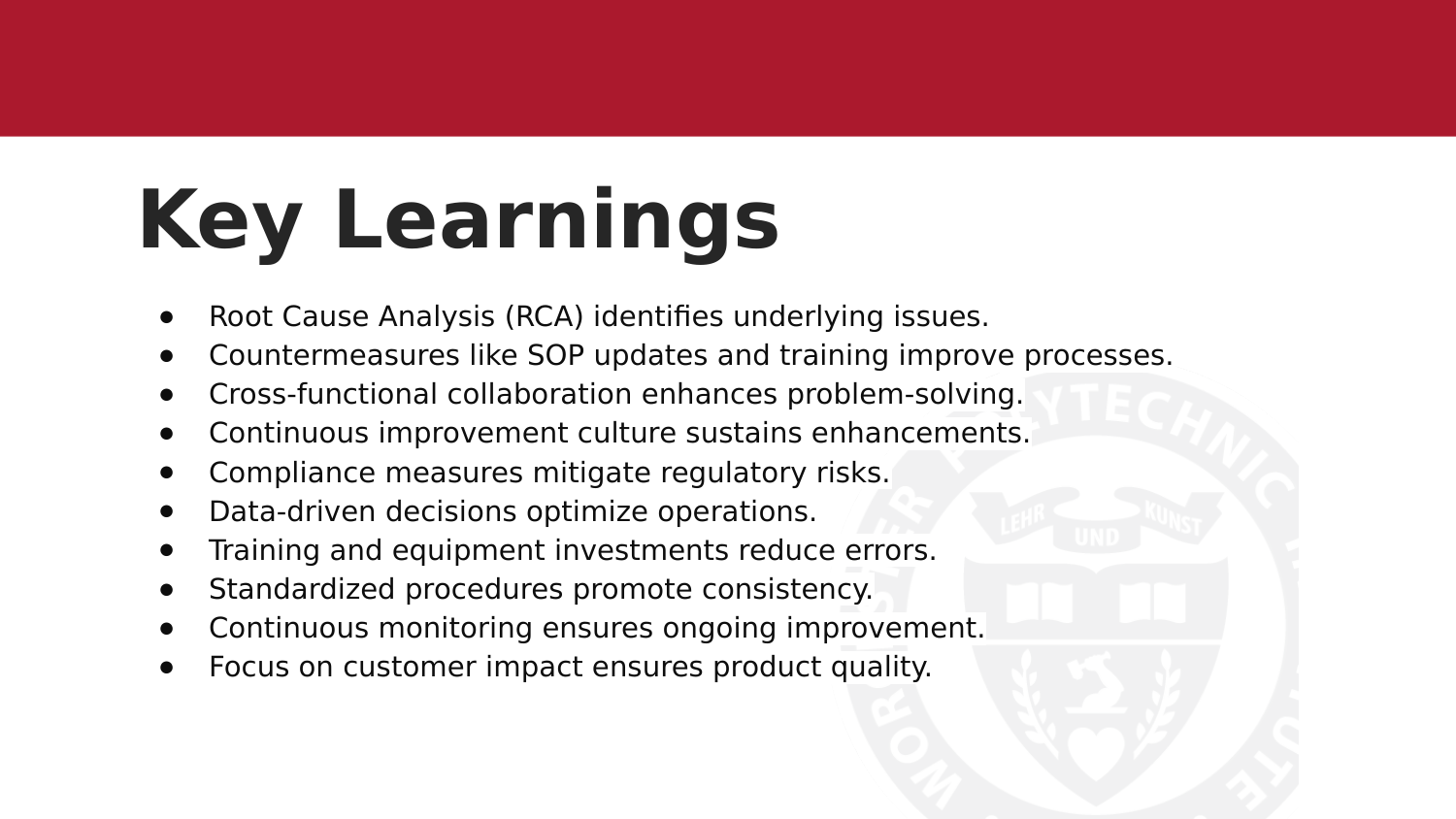

# Key Learnings
Root Cause Analysis (RCA) identifies underlying issues.
Countermeasures like SOP updates and training improve processes.
Cross-functional collaboration enhances problem-solving.
Continuous improvement culture sustains enhancements.
Compliance measures mitigate regulatory risks.
Data-driven decisions optimize operations.
Training and equipment investments reduce errors.
Standardized procedures promote consistency.
Continuous monitoring ensures ongoing improvement.
Focus on customer impact ensures product quality.